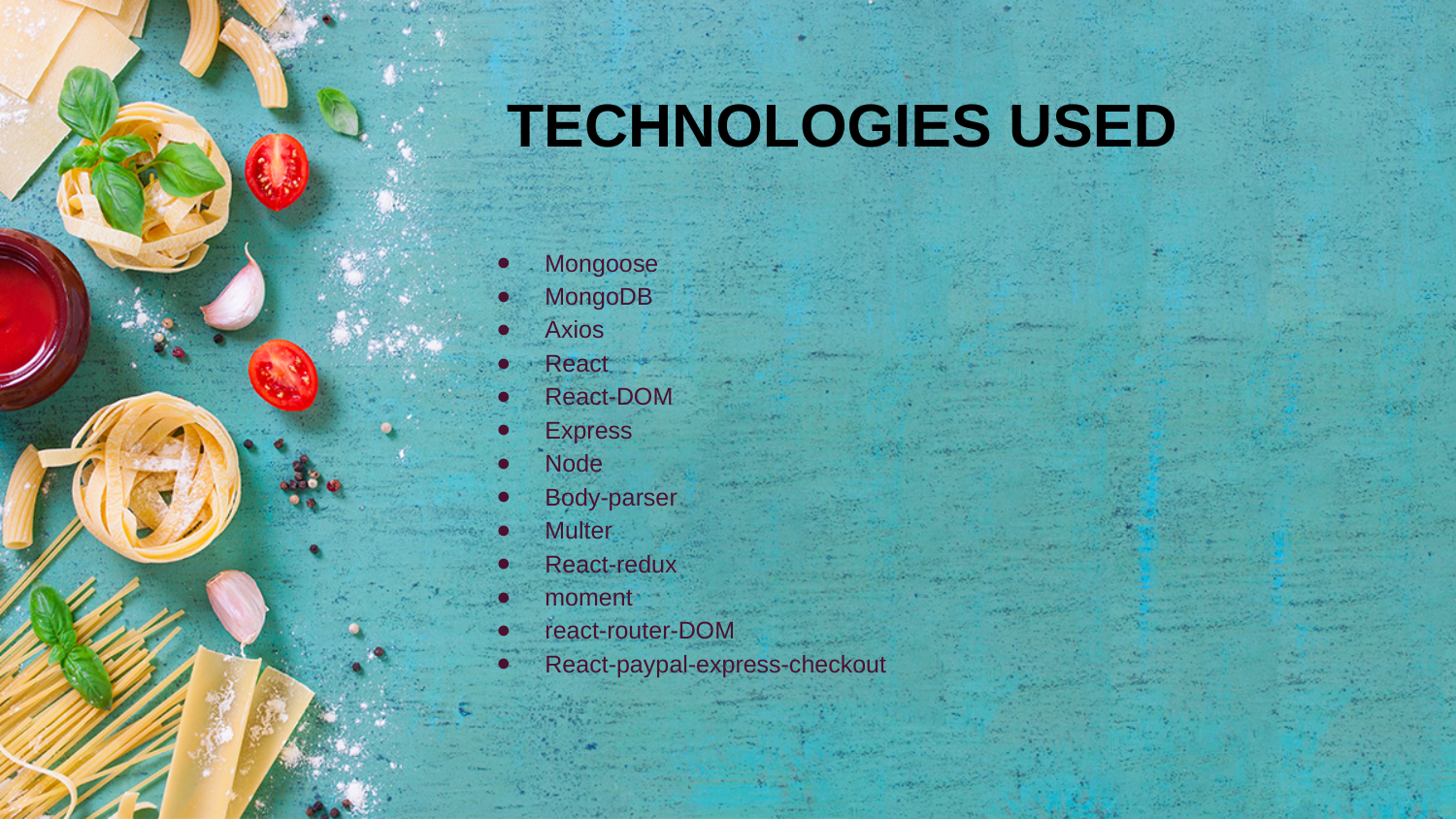

# TECHNOLOGIES USED
Mongoose
MongoDB
Axios
React
React-DOM
Express
Node
Body-parser
Multer
React-redux
moment
react-router-DOM
React-paypal-express-checkout